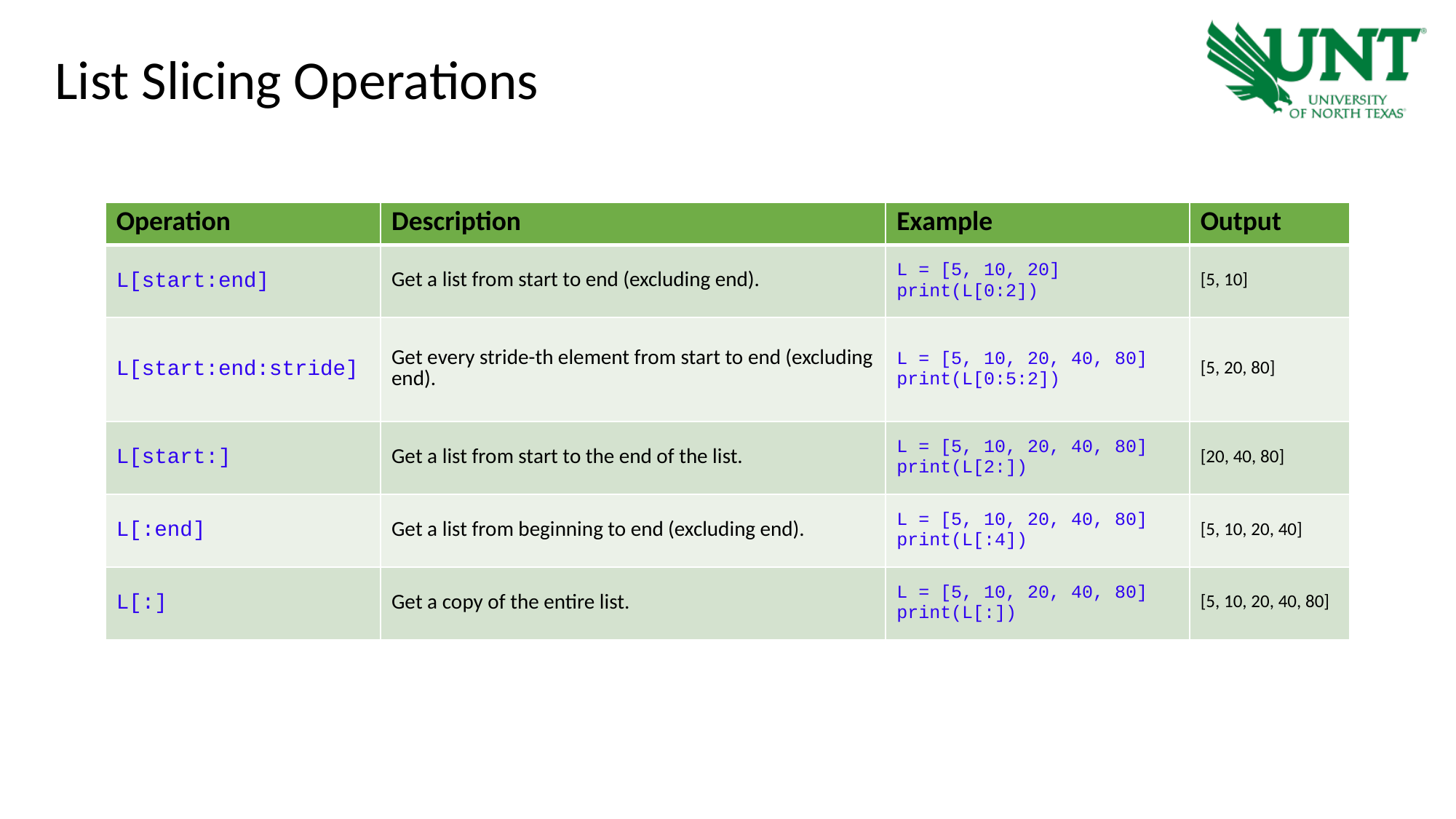

# List Slicing Operations
| Operation | Description | Example | Output |
| --- | --- | --- | --- |
| L[start:end] | Get a list from start to end (excluding end). | L = [5, 10, 20] print(L[0:2]) | [5, 10] |
| L[start:end:stride] | Get every stride-th element from start to end (excluding end). | L = [5, 10, 20, 40, 80] print(L[0:5:2]) | [5, 20, 80] |
| L[start:] | Get a list from start to the end of the list. | L = [5, 10, 20, 40, 80] print(L[2:]) | [20, 40, 80] |
| L[:end] | Get a list from beginning to end (excluding end). | L = [5, 10, 20, 40, 80] print(L[:4]) | [5, 10, 20, 40] |
| L[:] | Get a copy of the entire list. | L = [5, 10, 20, 40, 80] print(L[:]) | [5, 10, 20, 40, 80] |